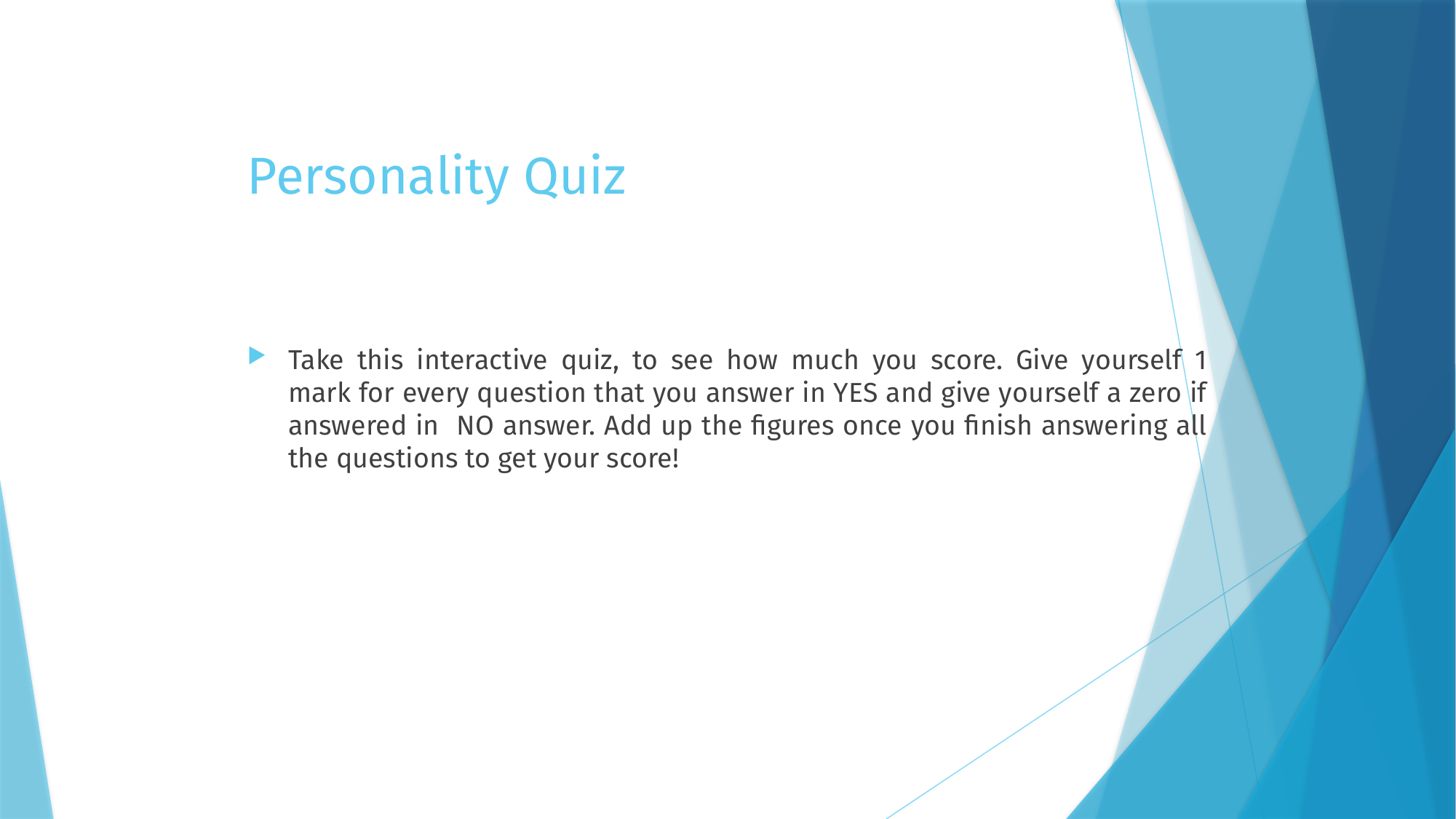

# Personality Quiz
Take this interactive quiz, to see how much you score. Give yourself 1 mark for every question that you answer in YES and give yourself a zero if answered in  NO answer. Add up the figures once you finish answering all the questions to get your score!